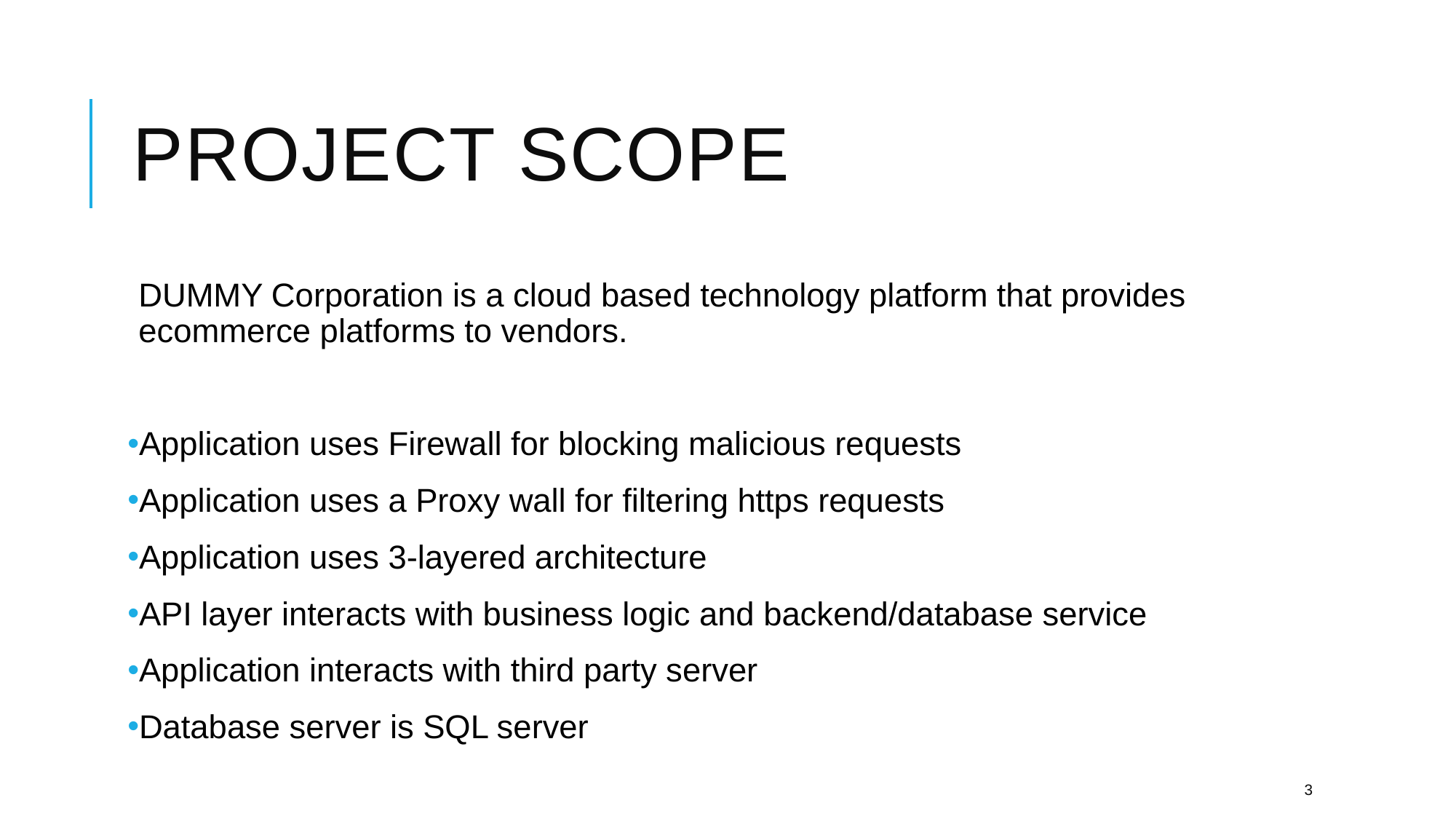

# Project scope
DUMMY Corporation is a cloud based technology platform that provides ecommerce platforms to vendors.

Application uses Firewall for blocking malicious requests
Application uses a Proxy wall for filtering https requests
Application uses 3-layered architecture
API layer interacts with business logic and backend/database service
Application interacts with third party server
Database server is SQL server

3